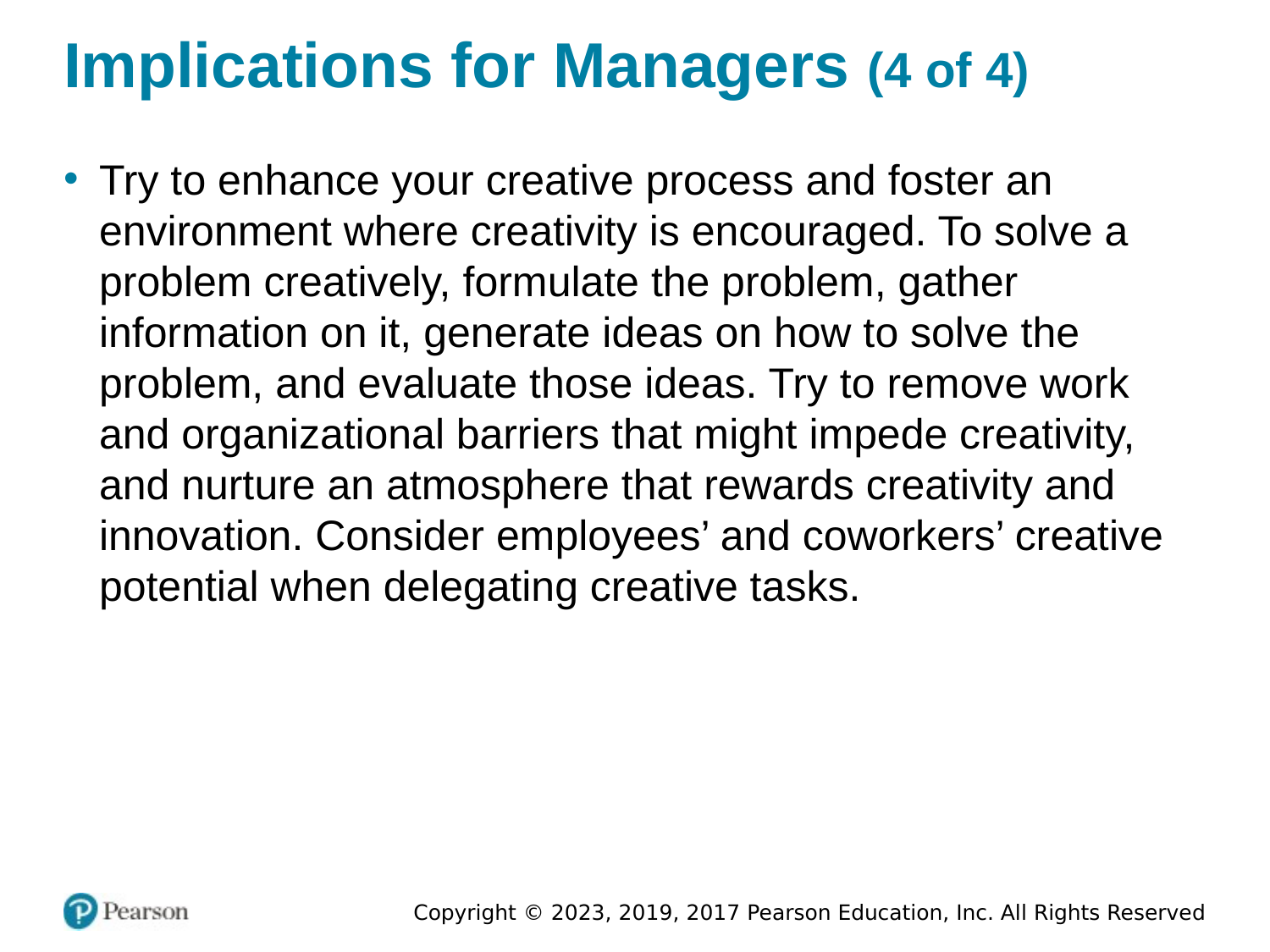

# Implications for Managers (4 of 4)
Try to enhance your creative process and foster an environment where creativity is encouraged. To solve a problem creatively, formulate the problem, gather information on it, generate ideas on how to solve the problem, and evaluate those ideas. Try to remove work and organizational barriers that might impede creativity, and nurture an atmosphere that rewards creativity and innovation. Consider employees’ and coworkers’ creative potential when delegating creative tasks.